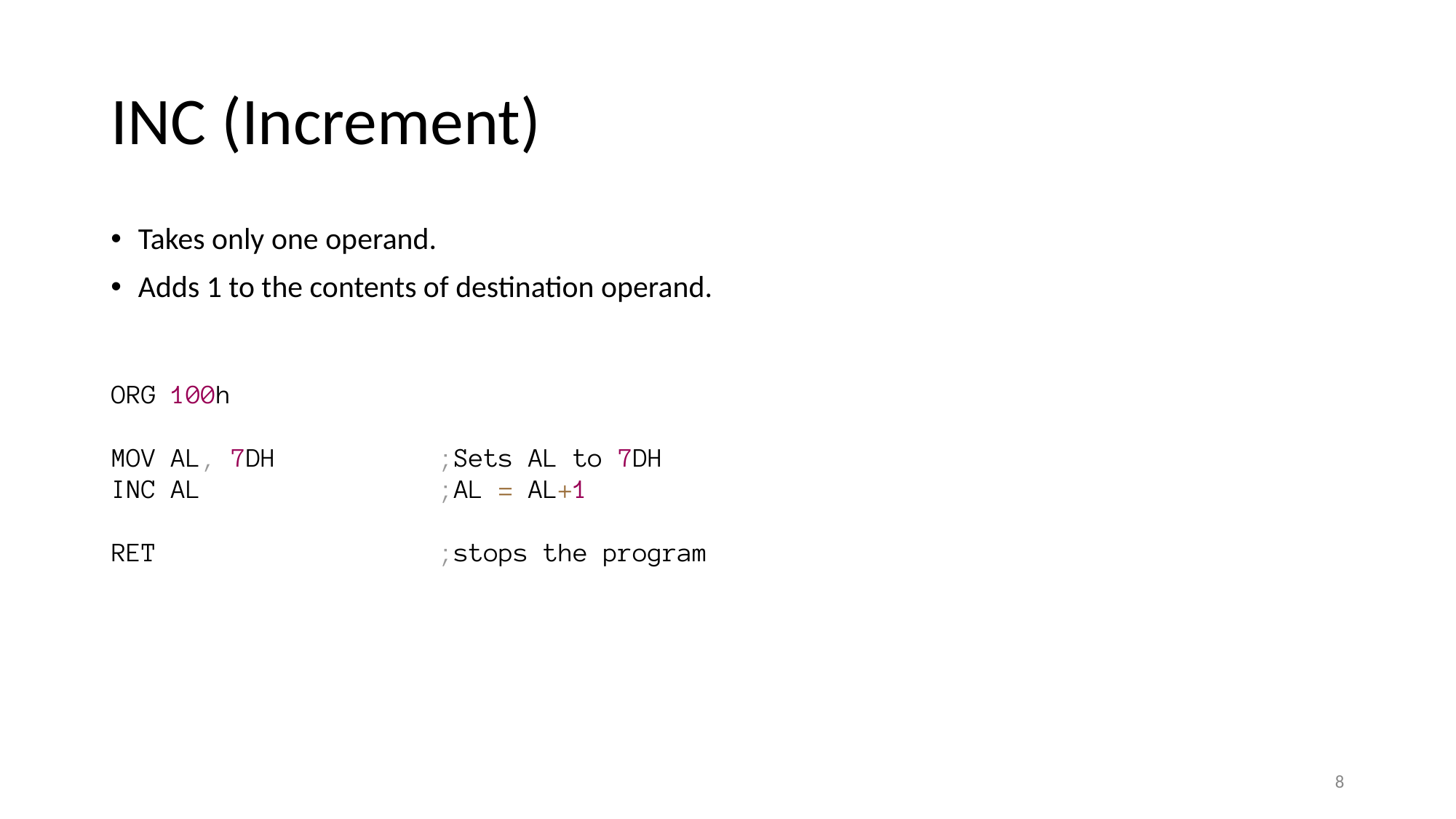

# INC (Increment)
Takes only one operand.
Adds 1 to the contents of destination operand.
ORG 100h

MOV AL, 7DH 		;Sets AL to 7DH
INC AL 			;AL = AL+1

RET 			;stops the program
8